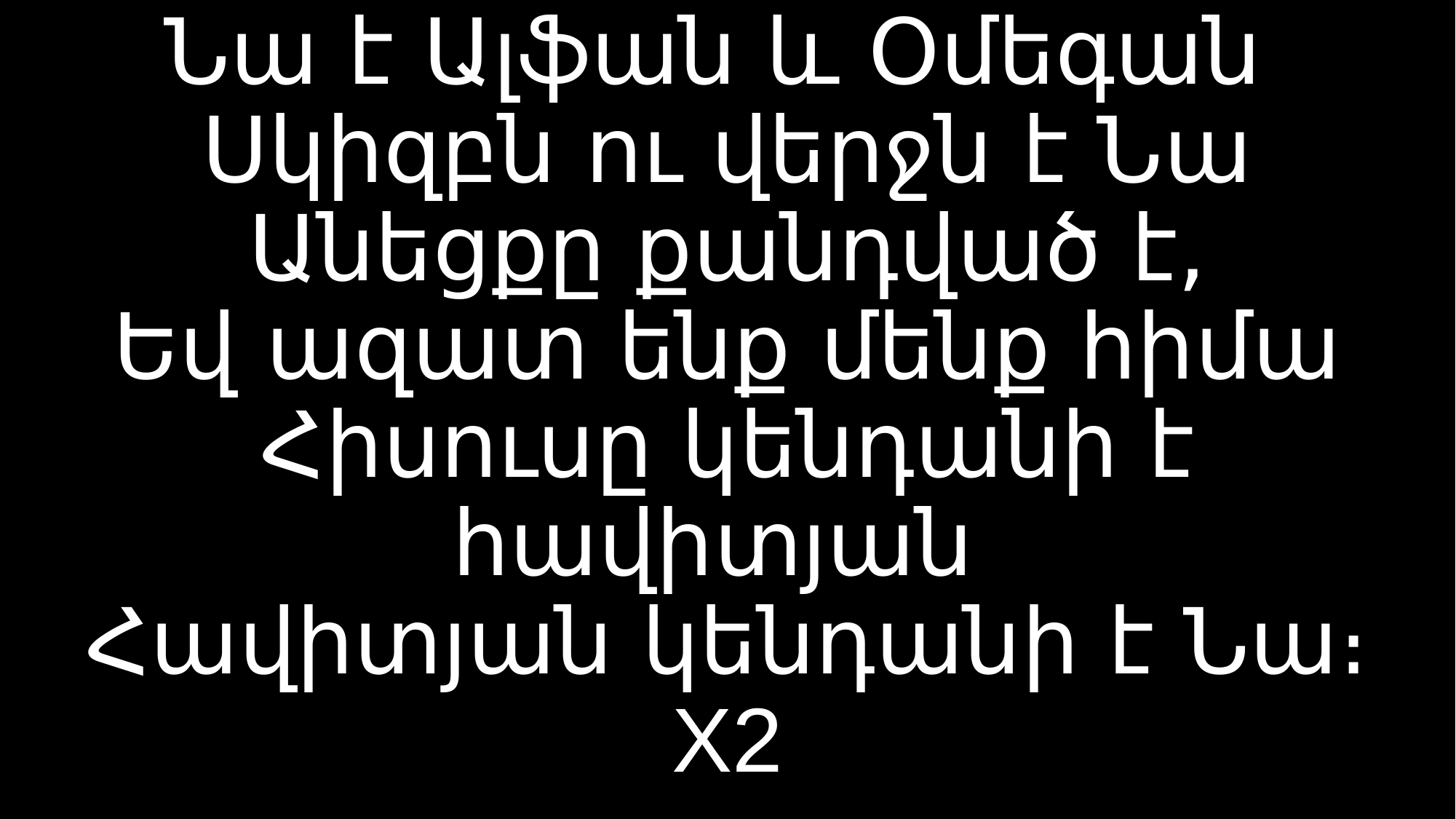

# Նա է Ալֆան և Օմեգան Սկիզբն ու վերջն է Նա Անեցքը քանդված է, Եվ ազատ ենք մենք հիմա Հիսուսը կենդանի է հավիտյան Հավիտյան կենդանի է Նա։ X2